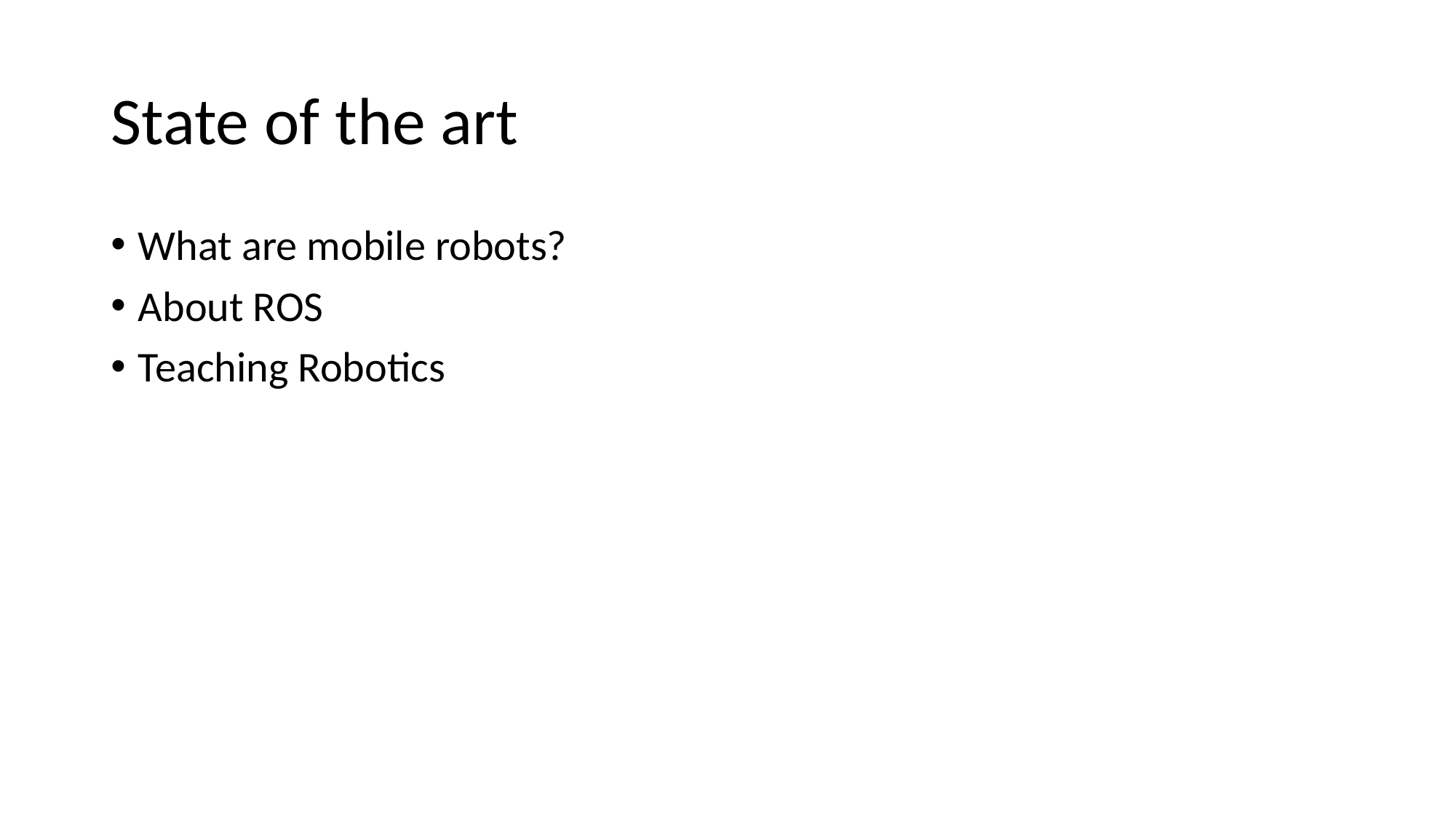

# State of the art
What are mobile robots?
About ROS
Teaching Robotics